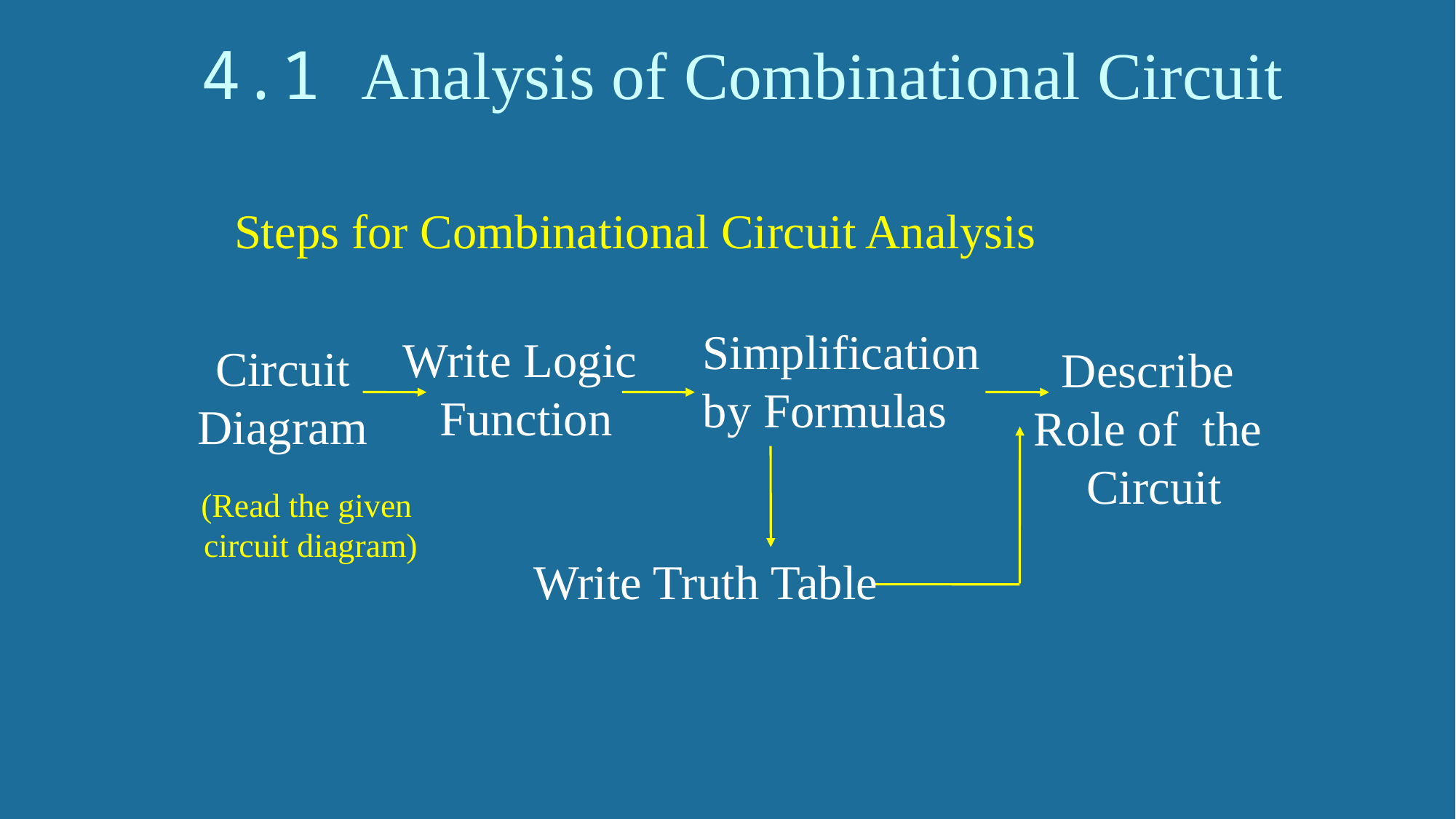

# 4.1 Analysis of Combinational Circuit
Steps for Combinational Circuit Analysis
Simplification
by Formulas

Write Logic
Function
Circuit
Diagram
Describe
Role of  the
Circuit

Write Truth Table
(Read the given
circuit diagram)